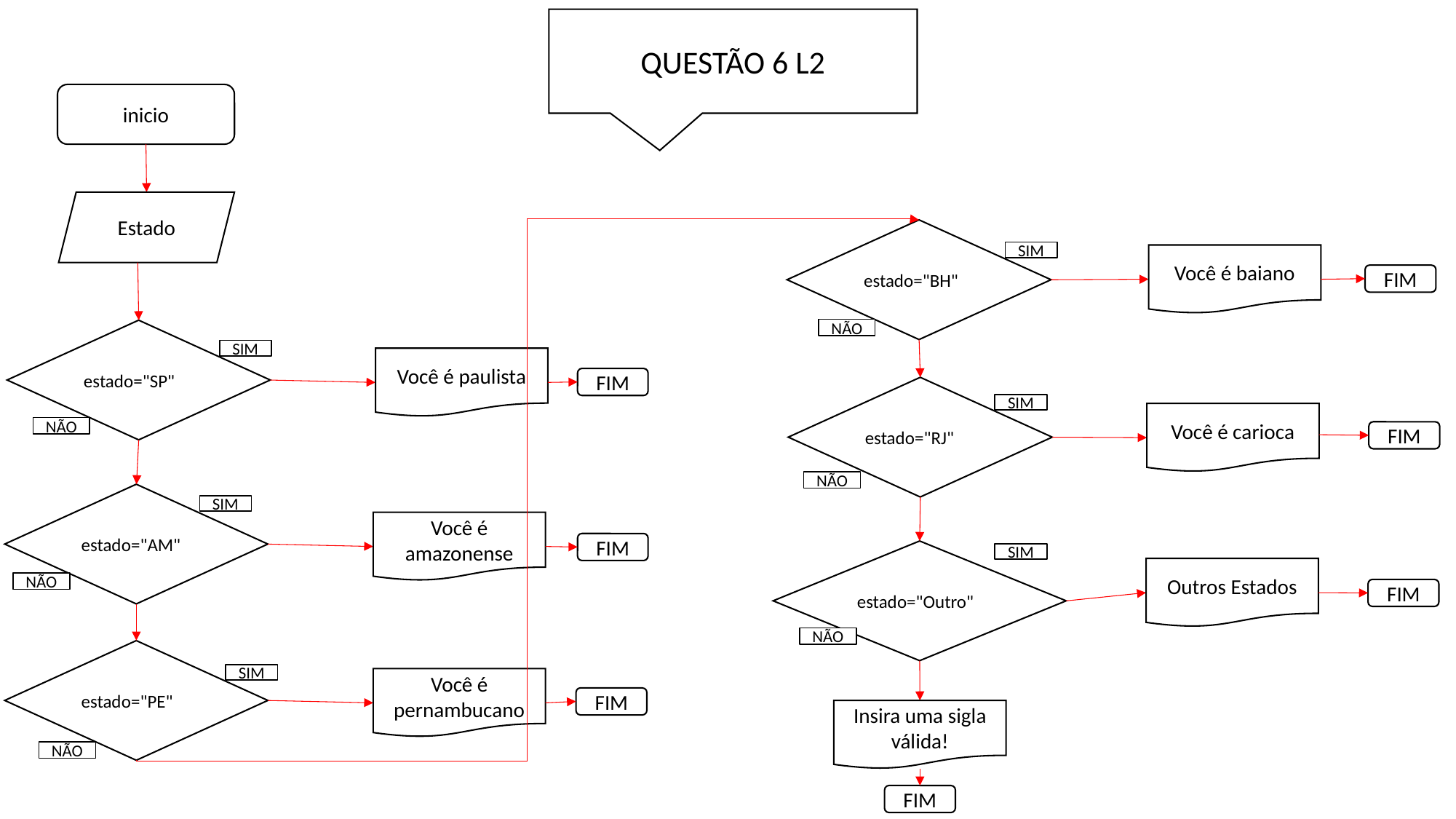

QUESTÃO 6 L2
inicio
Estado
estado="BH"
SIM
Você é baiano
FIM
NÃO
estado="SP"
SIM
Você é paulista
FIM
estado="RJ"
SIM
Você é carioca
NÃO
FIM
NÃO
estado="AM"
SIM
Você é amazonense
FIM
estado="Outro"
SIM
Outros Estados
NÃO
FIM
NÃO
estado="PE"
SIM
Você é pernambucano
FIM
Insira uma sigla válida!
NÃO
FIM